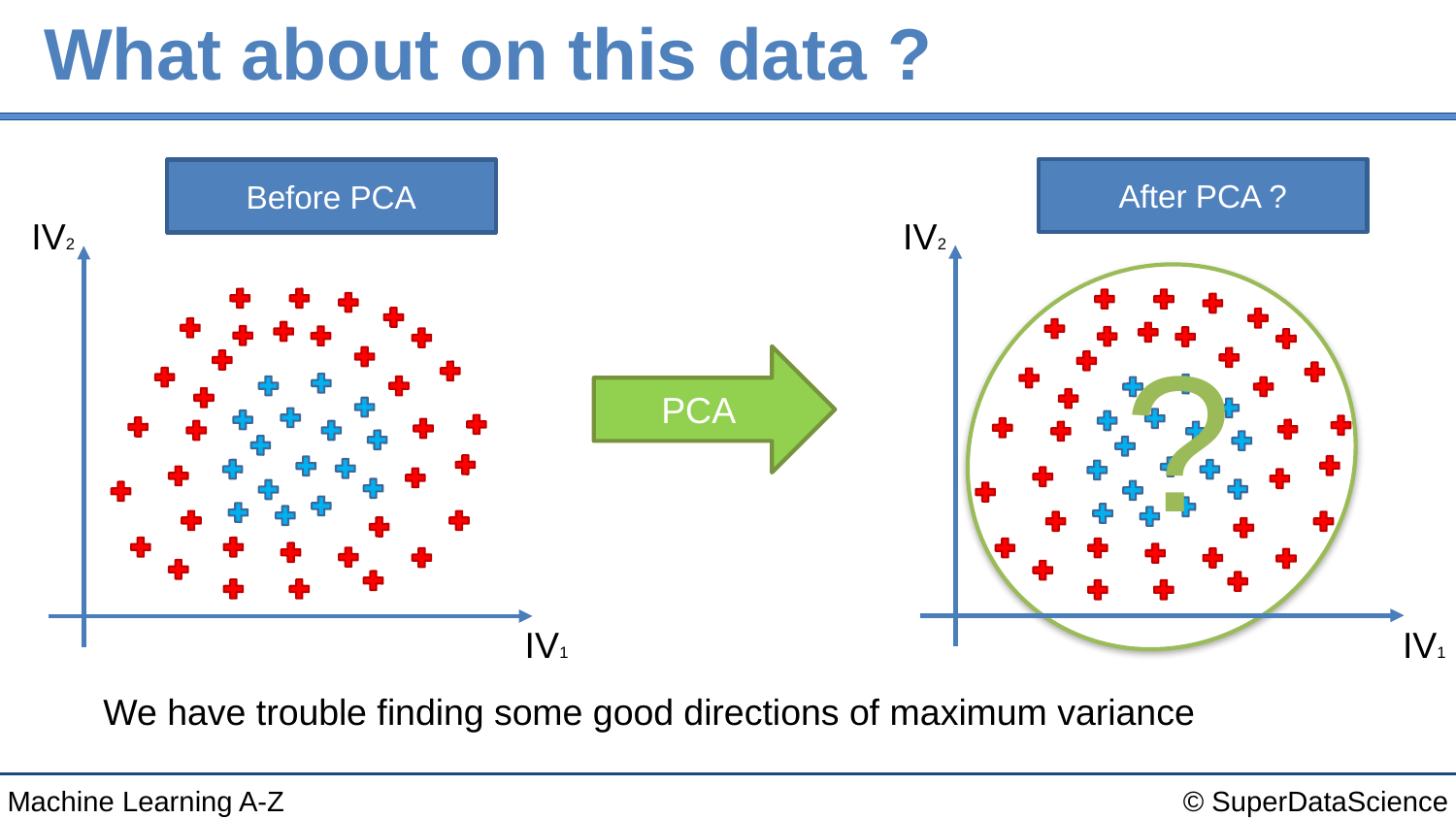

# What about on this data ?

After PCA ?

Before PCA
IV2
IV2

?

PCA

IV1
IV1

We have trouble finding some good directions of maximum variance